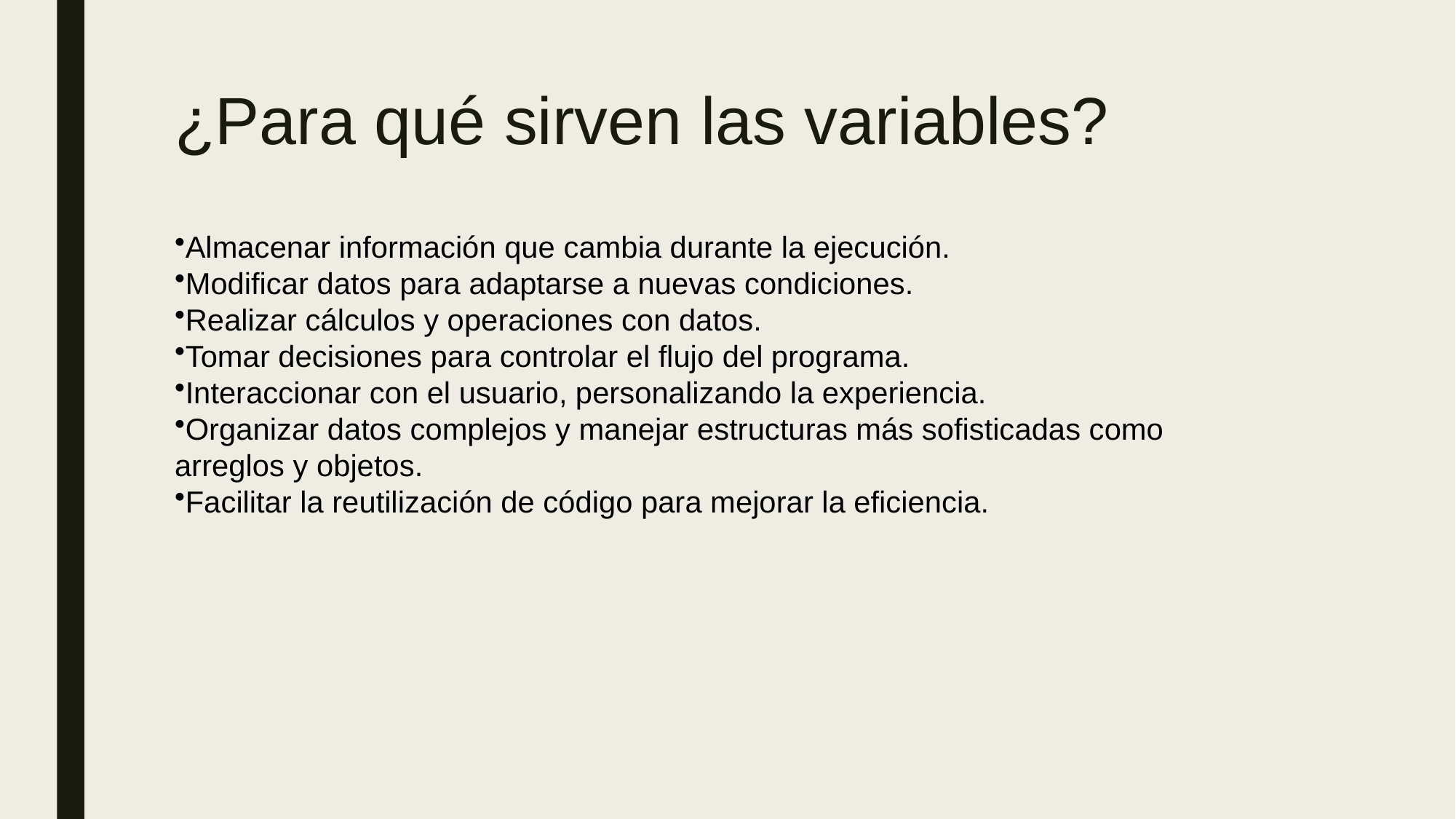

# ¿Para qué sirven las variables?

Almacenar información que cambia durante la ejecución.
Modificar datos para adaptarse a nuevas condiciones.
Realizar cálculos y operaciones con datos.
Tomar decisiones para controlar el flujo del programa.
Interaccionar con el usuario, personalizando la experiencia.
Organizar datos complejos y manejar estructuras más sofisticadas como arreglos y objetos.
Facilitar la reutilización de código para mejorar la eficiencia.